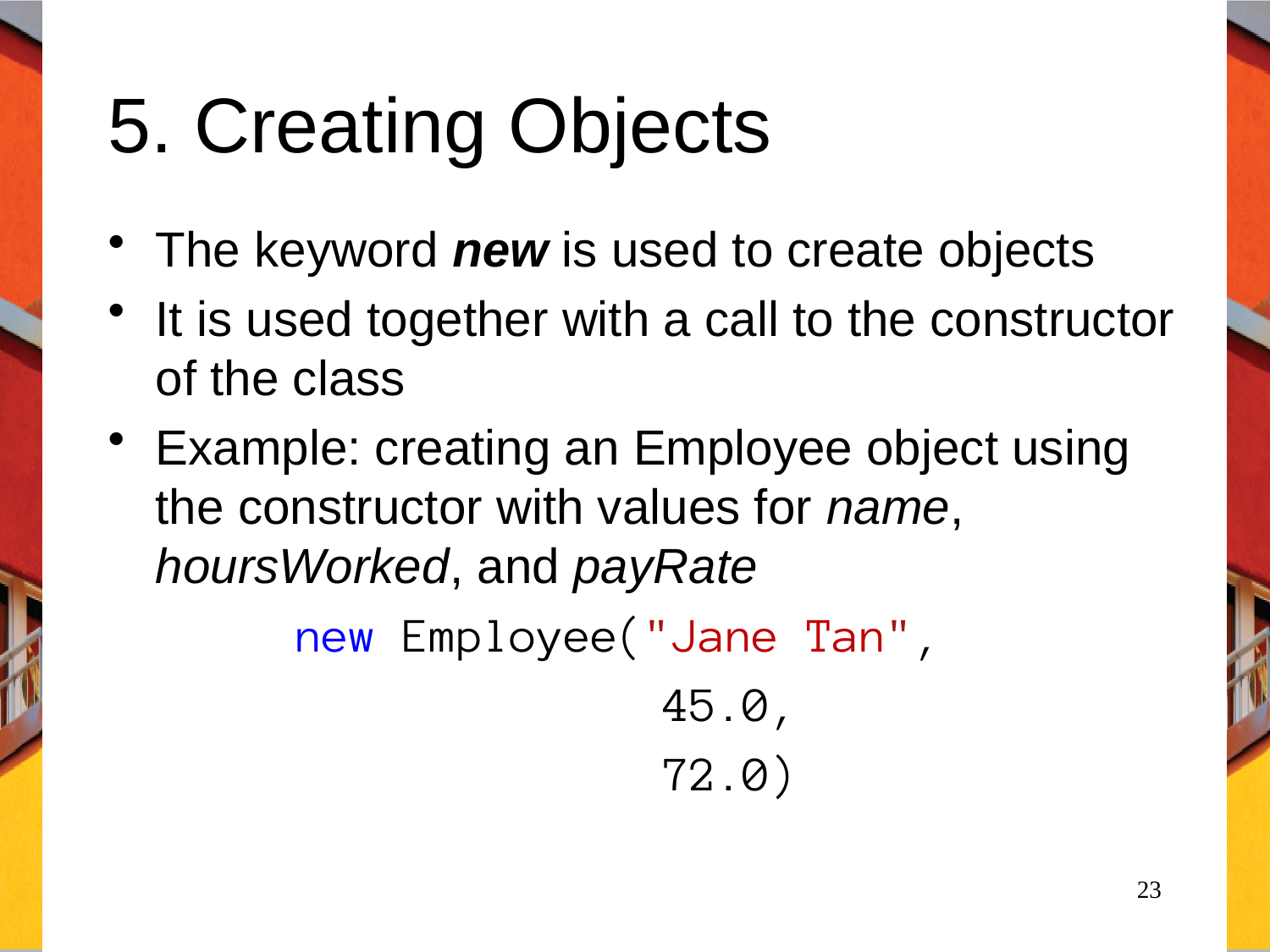

# 5. Creating Objects
The keyword new is used to create objects
It is used together with a call to the constructor of the class
Example: creating an Employee object using the constructor with values for name, hoursWorked, and payRate
    	 new Employee("Jane Tan",
					45.0,
					72.0)

23